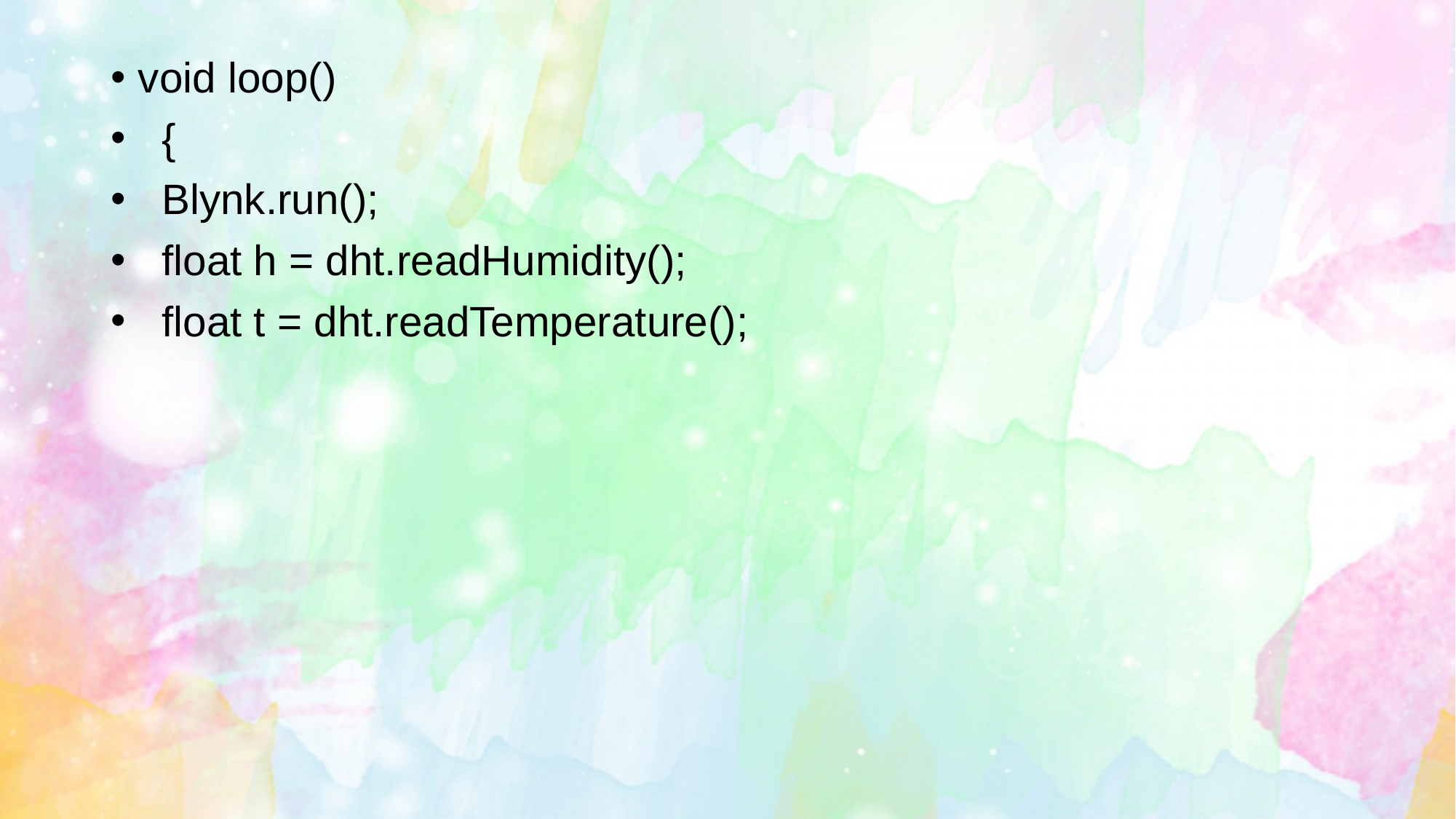

void loop()
  {
  Blynk.run();
  float h = dht.readHumidity();
  float t = dht.readTemperature();